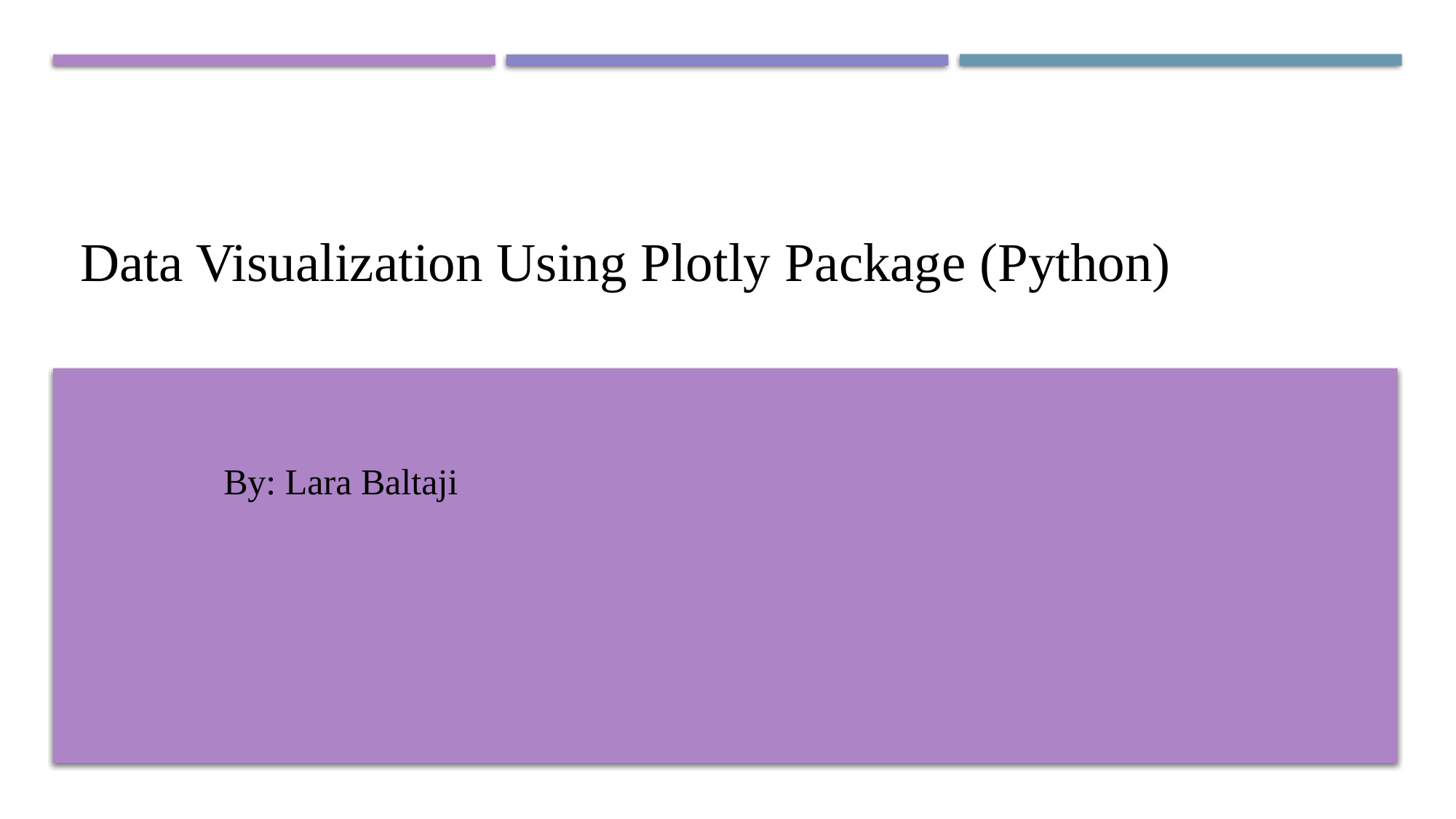

# Data Visualization Using Plotly Package (Python)
By: Lara Baltaji